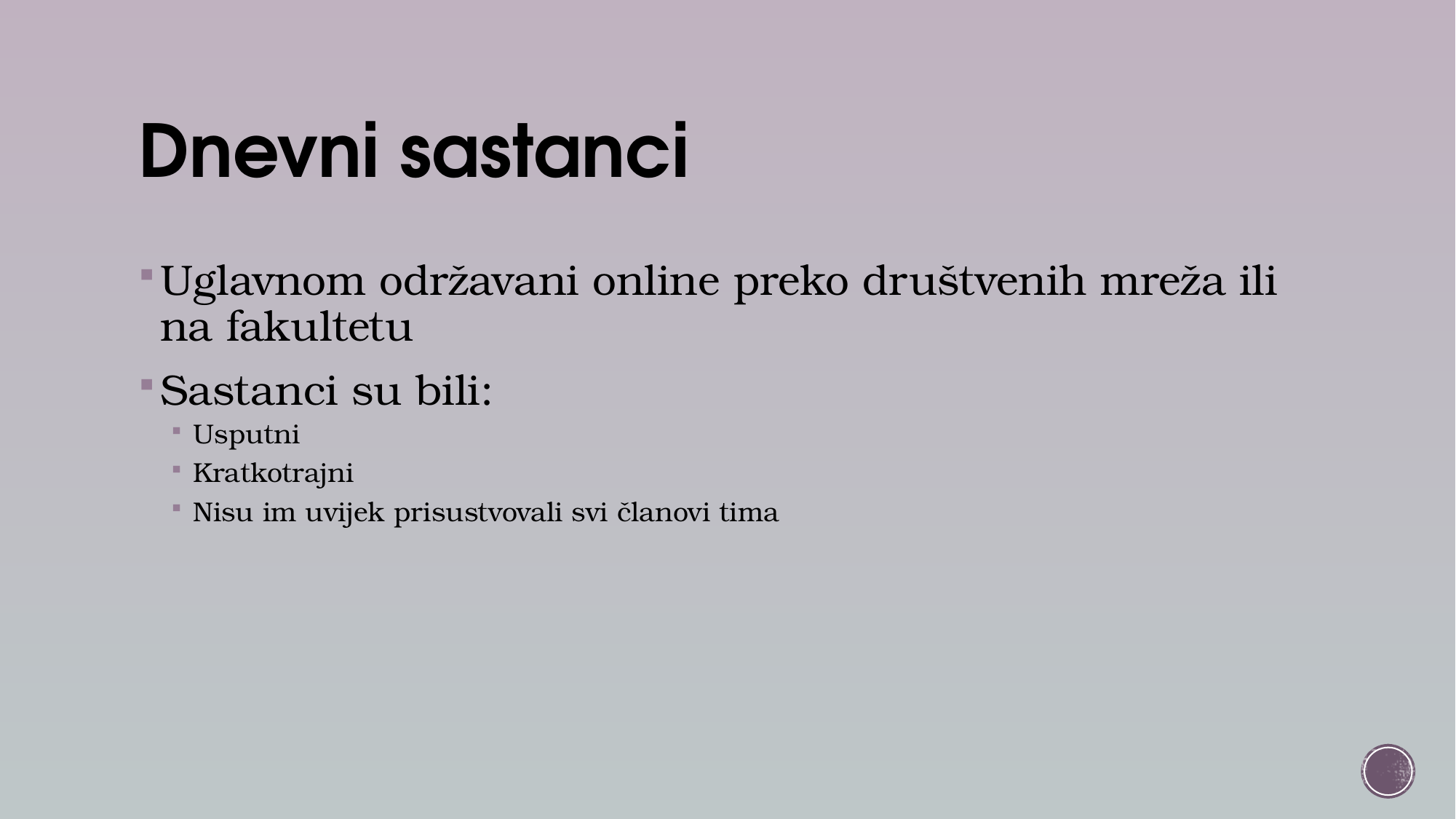

# Dnevni sastanci
Uglavnom održavani online preko društvenih mreža ili na fakultetu
Sastanci su bili:
Usputni
Kratkotrajni
Nisu im uvijek prisustvovali svi članovi tima